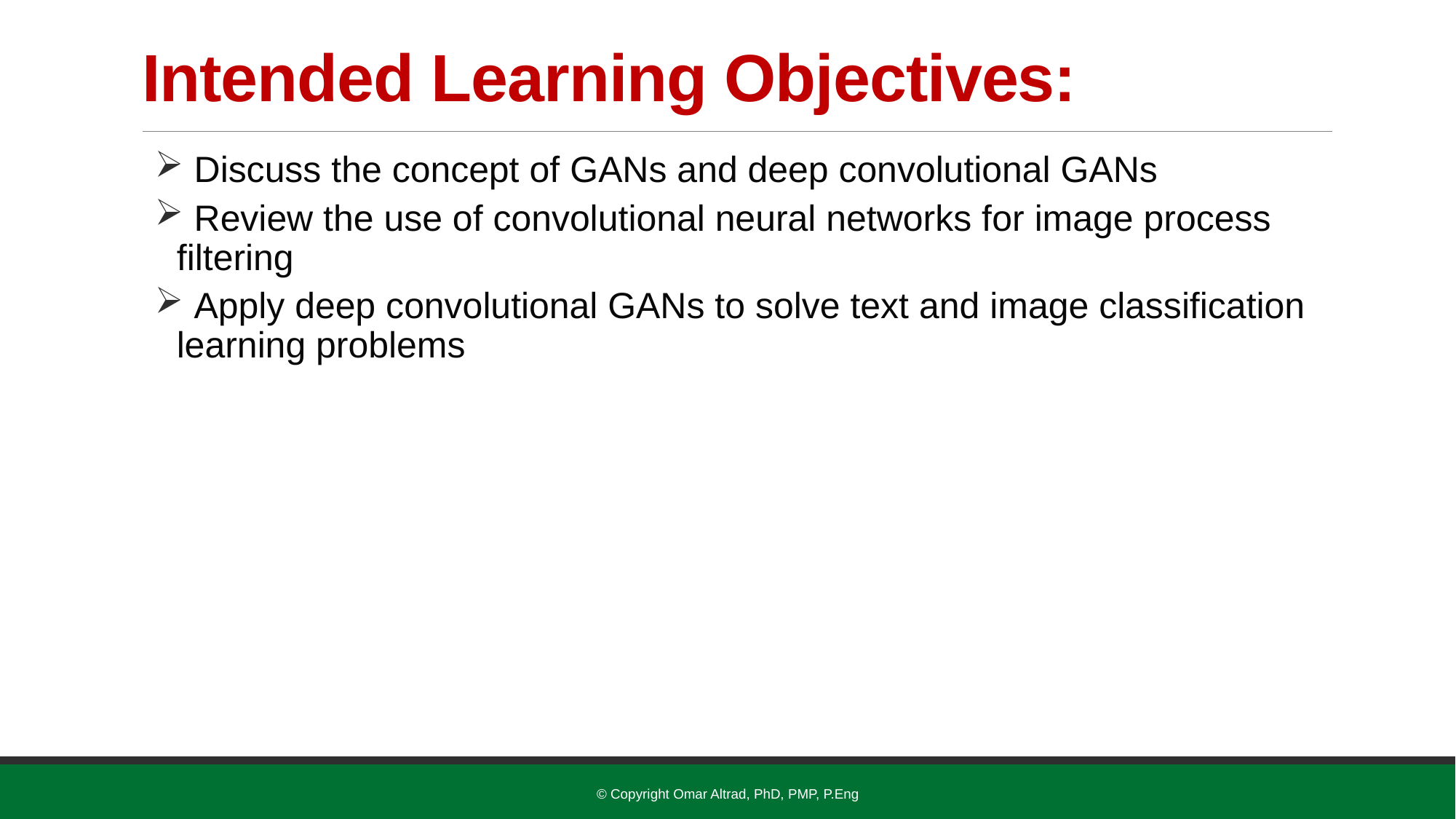

# Intended Learning Objectives:
 Discuss the concept of GANs and deep convolutional GANs
 Review the use of convolutional neural networks for image process filtering
 Apply deep convolutional GANs to solve text and image classification learning problems
© Copyright Omar Altrad, PhD, PMP, P.Eng